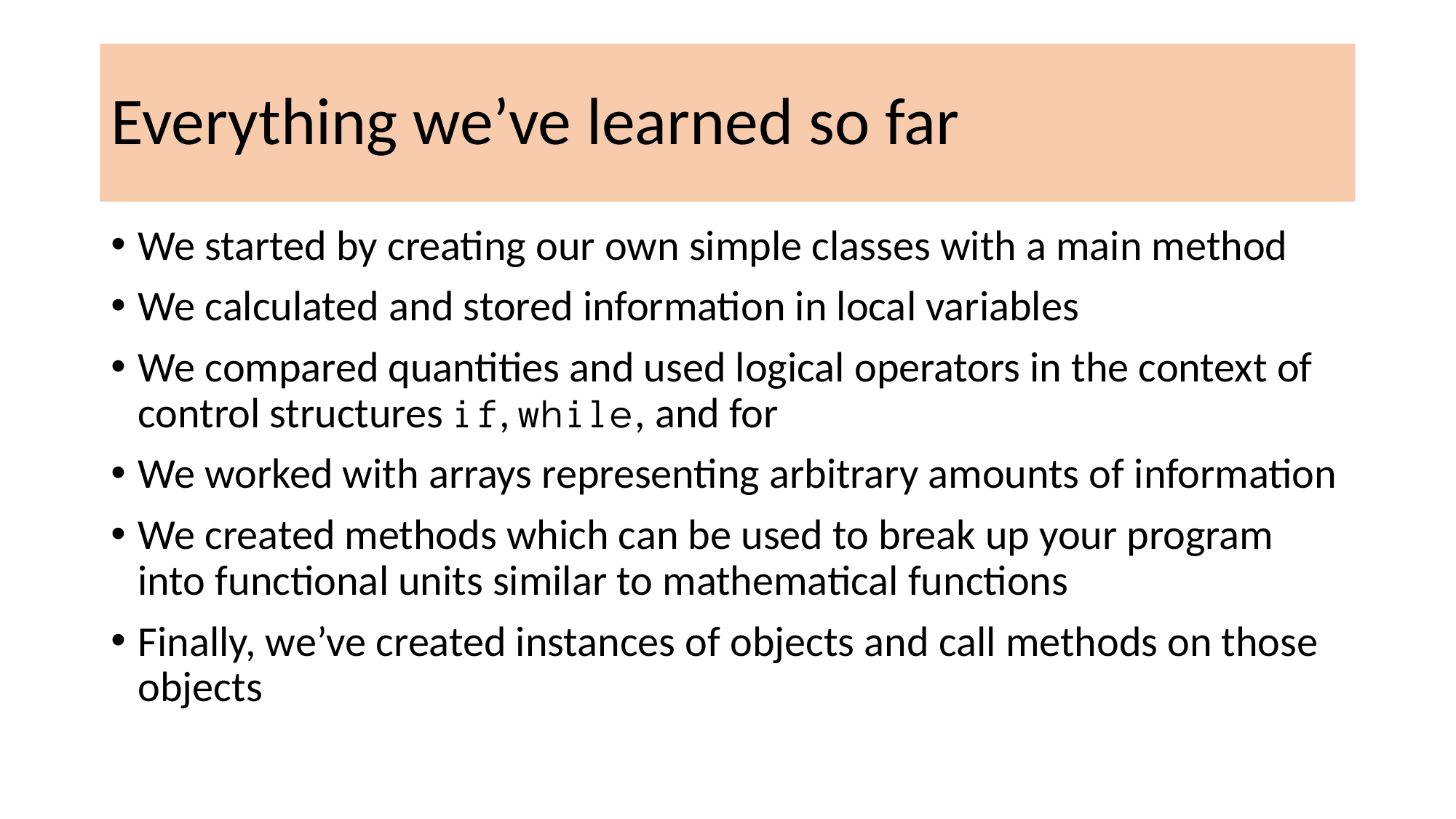

Everything we’ve learned so far
We started by creating our own simple classes with a main method
We calculated and stored information in local variables
We compared quantities and used logical operators in the context of control structures if, while, and for
We worked with arrays representing arbitrary amounts of information
We created methods which can be used to break up your program into functional units similar to mathematical functions
Finally, we’ve created instances of objects and call methods on those objects